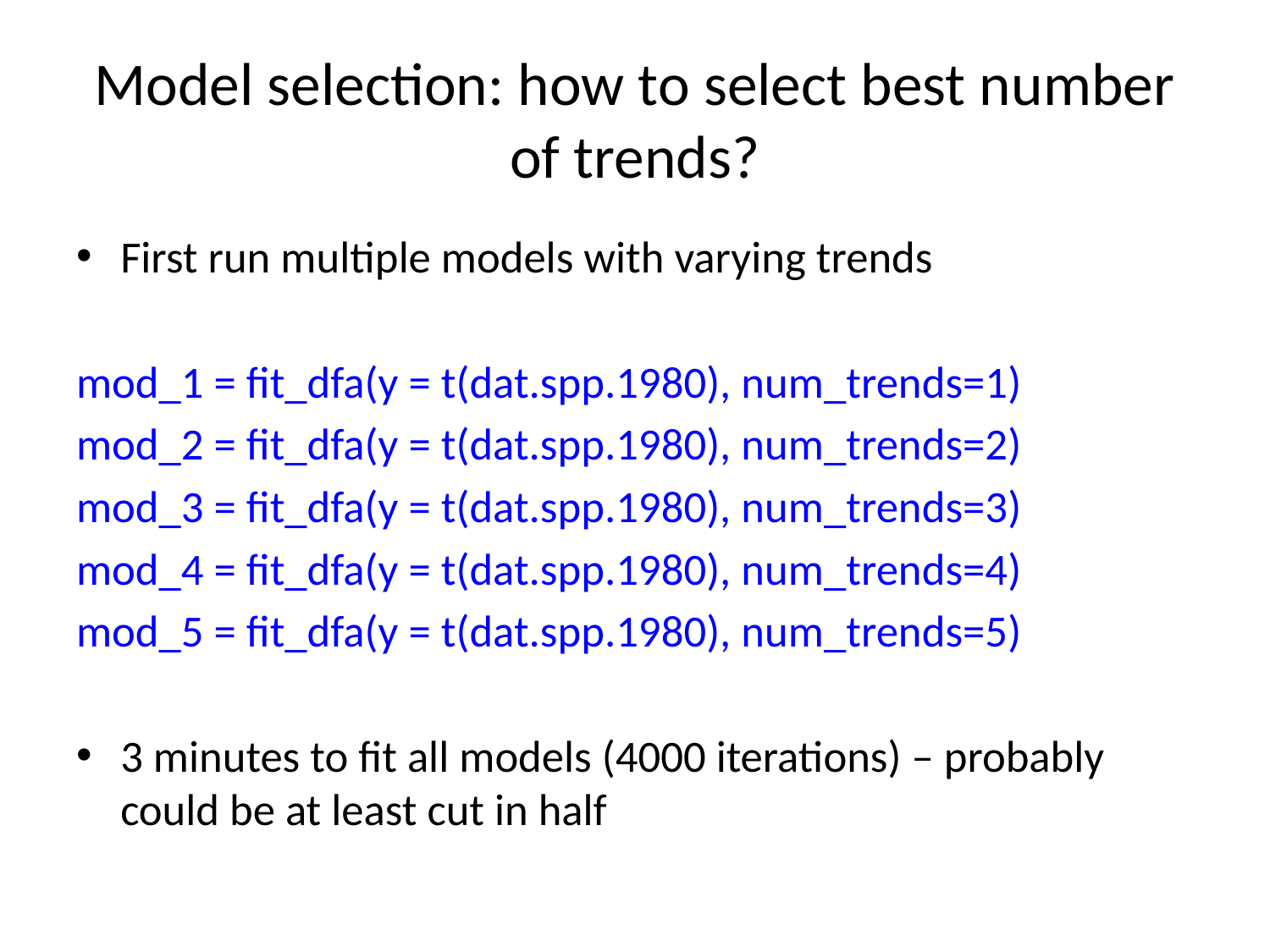

# Model selection: how to select best number of trends?
First run multiple models with varying trends

mod_1 = fit_dfa(y = t(dat.spp.1980), num_trends=1)
mod_2 = fit_dfa(y = t(dat.spp.1980), num_trends=2)
mod_3 = fit_dfa(y = t(dat.spp.1980), num_trends=3)
mod_4 = fit_dfa(y = t(dat.spp.1980), num_trends=4)
mod_5 = fit_dfa(y = t(dat.spp.1980), num_trends=5)

3 minutes to fit all models (4000 iterations) – probably could be at least cut in half